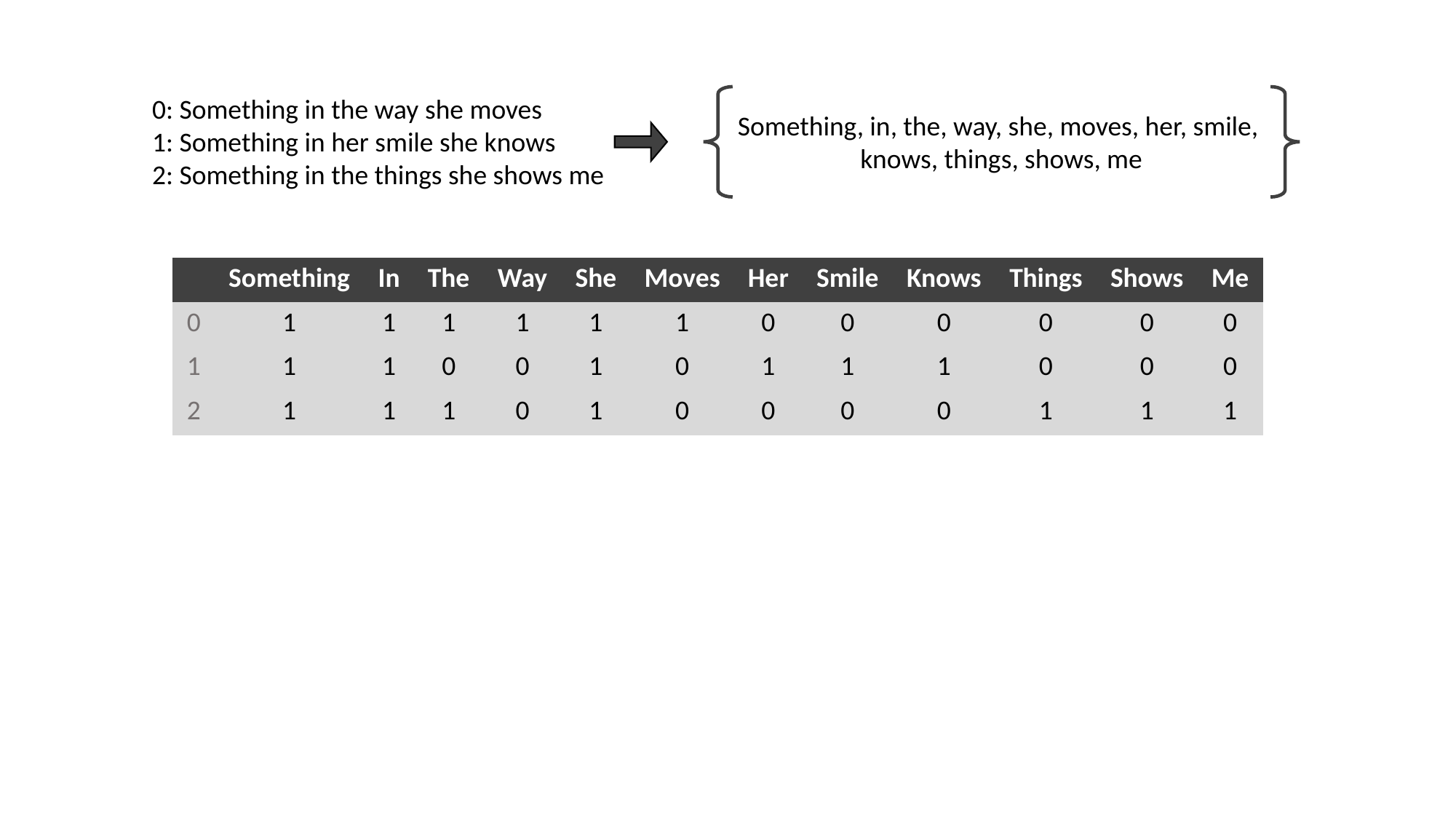

0: Something in the way she moves
1: Something in her smile she knows
2: Something in the things she shows me

Something, in, the, way, she, moves, her, smile,
knows, things, shows, me

|  | Something | In | The | Way | She | Moves | Her | Smile | Knows | Things | Shows | Me |
| --- | --- | --- | --- | --- | --- | --- | --- | --- | --- | --- | --- | --- |
| 0 | 1 | 1 | 1 | 1 | 1 | 1 | 0 | 0 | 0 | 0 | 0 | 0 |
| 1 | 1 | 1 | 0 | 0 | 1 | 0 | 1 | 1 | 1 | 0 | 0 | 0 |
| 2 | 1 | 1 | 1 | 0 | 1 | 0 | 0 | 0 | 0 | 1 | 1 | 1 |